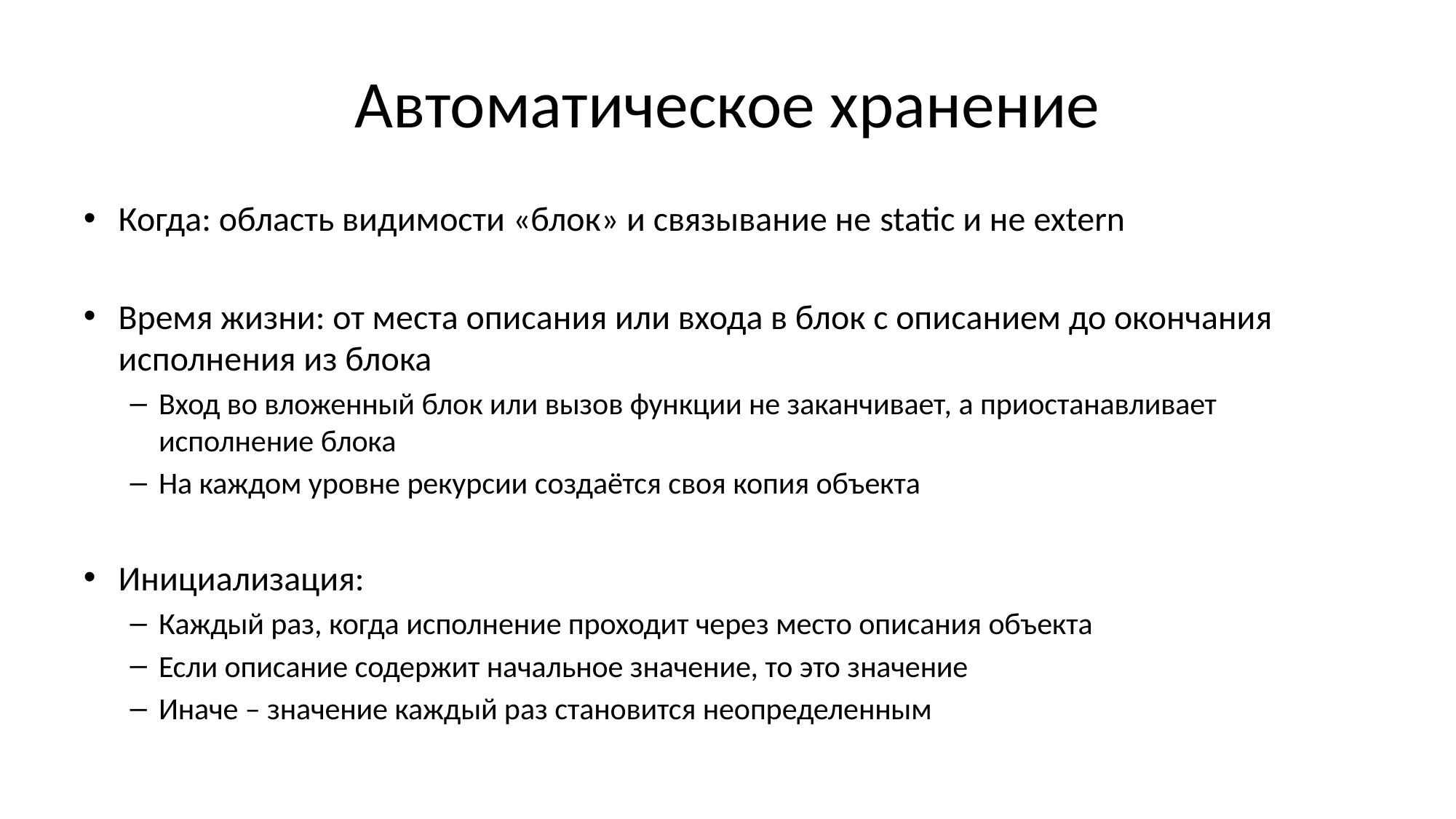

# Автоматическое хранение
Когда: область видимости «блок» и связывание не static и не extern

Время жизни: от места описания или входа в блок с описанием до окончания исполнения из блока
Вход во вложенный блок или вызов функции не заканчивает, а приостанавливает исполнение блока
На каждом уровне рекурсии создаётся своя копия объекта

Инициализация:
Каждый раз, когда исполнение проходит через место описания объекта
Если описание содержит начальное значение, то это значение
Иначе – значение каждый раз становится неопределенным